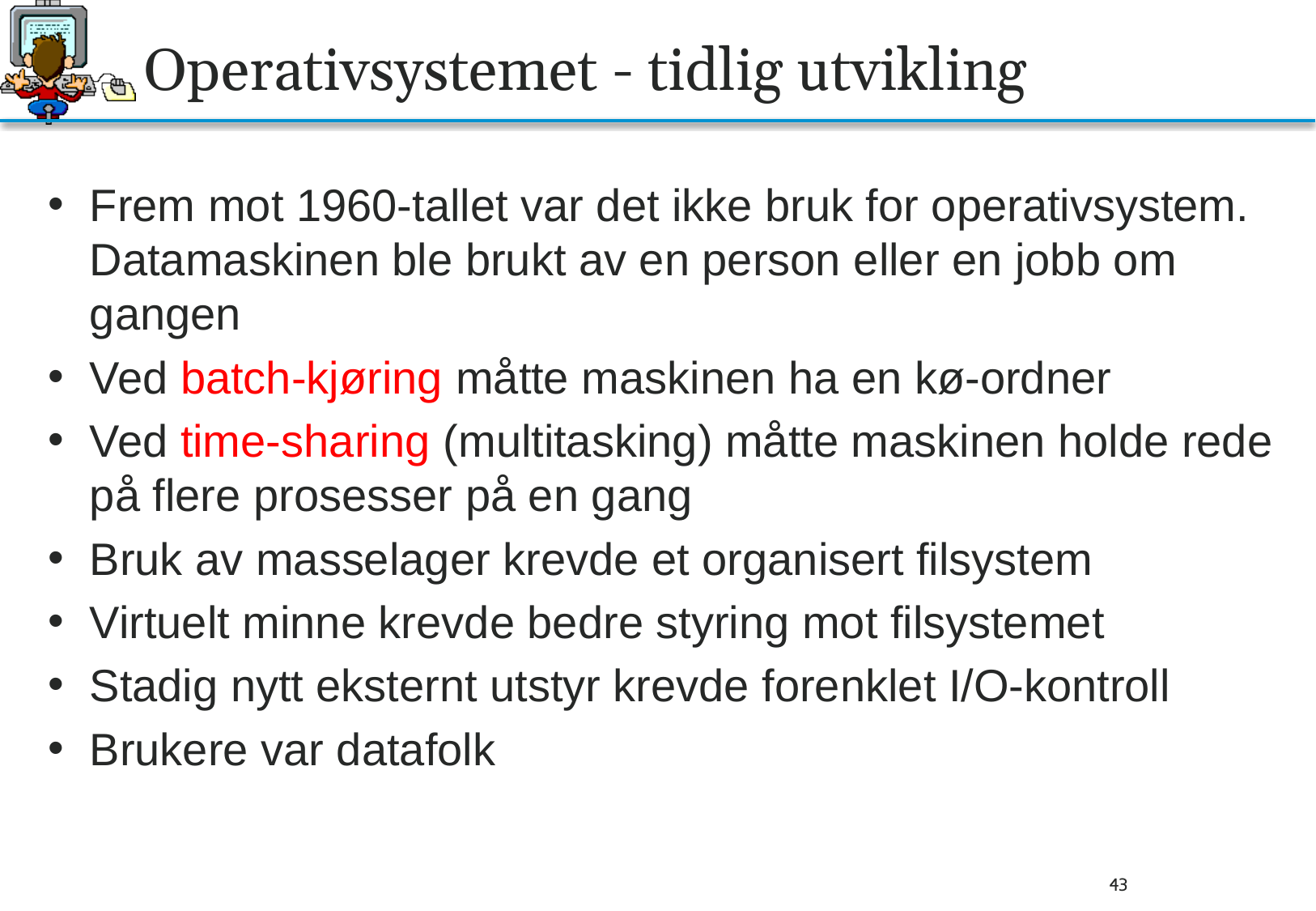

# Operativsystemet - tidlig utvikling
Frem mot 1960-tallet var det ikke bruk for operativsystem. Datamaskinen ble brukt av en person eller en jobb om gangen
Ved batch-kjøring måtte maskinen ha en kø-ordner
Ved time-sharing (multitasking) måtte maskinen holde rede på flere prosesser på en gang
Bruk av masselager krevde et organisert filsystem
Virtuelt minne krevde bedre styring mot filsystemet
Stadig nytt eksternt utstyr krevde forenklet I/O-kontroll
Brukere var datafolk

43